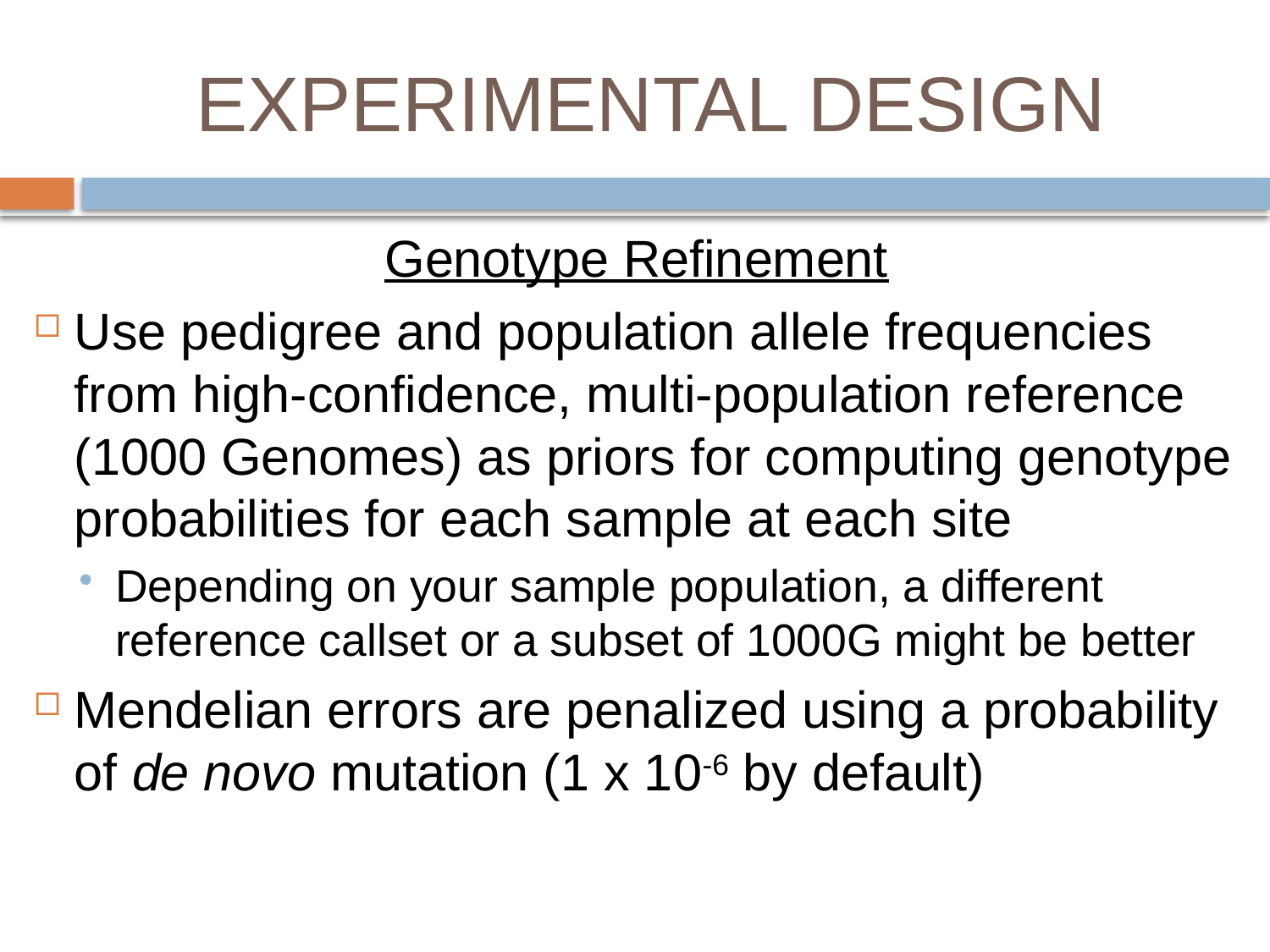

# EXPERIMENTAL DESIGN
Genotype Refinement
Use pedigree and population allele frequencies from high-confidence, multi-population reference (1000 Genomes) as priors for computing genotype probabilities for each sample at each site
Depending on your sample population, a different reference callset or a subset of 1000G might be better
Mendelian errors are penalized using a probability of de novo mutation (1 x 10-6 by default)